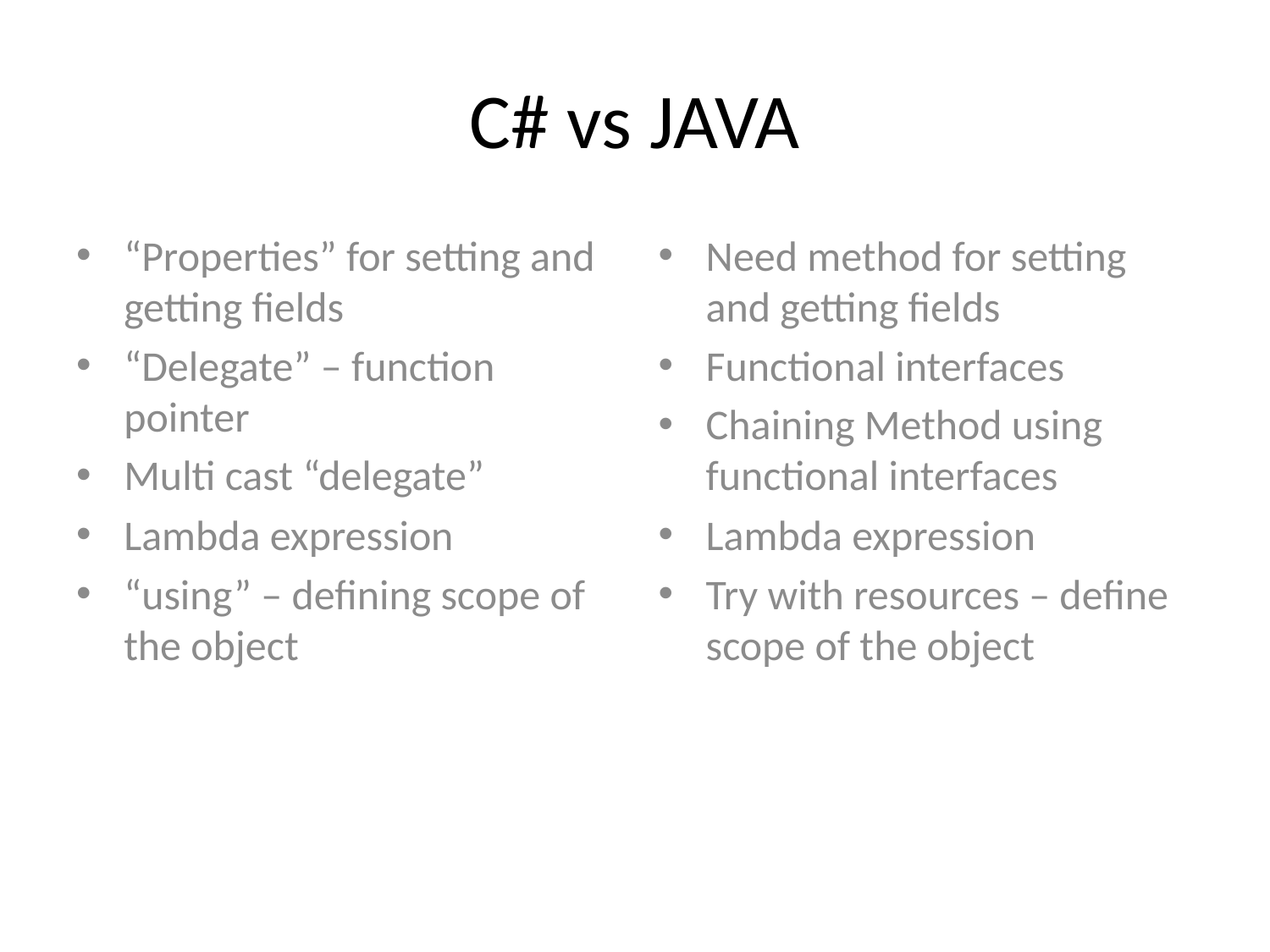

# C# vs JAVA
“Properties” for setting and getting fields
“Delegate” – function pointer
Multi cast “delegate”
Lambda expression
“using” – defining scope of the object
Need method for setting and getting fields
Functional interfaces
Chaining Method using functional interfaces
Lambda expression
Try with resources – define scope of the object